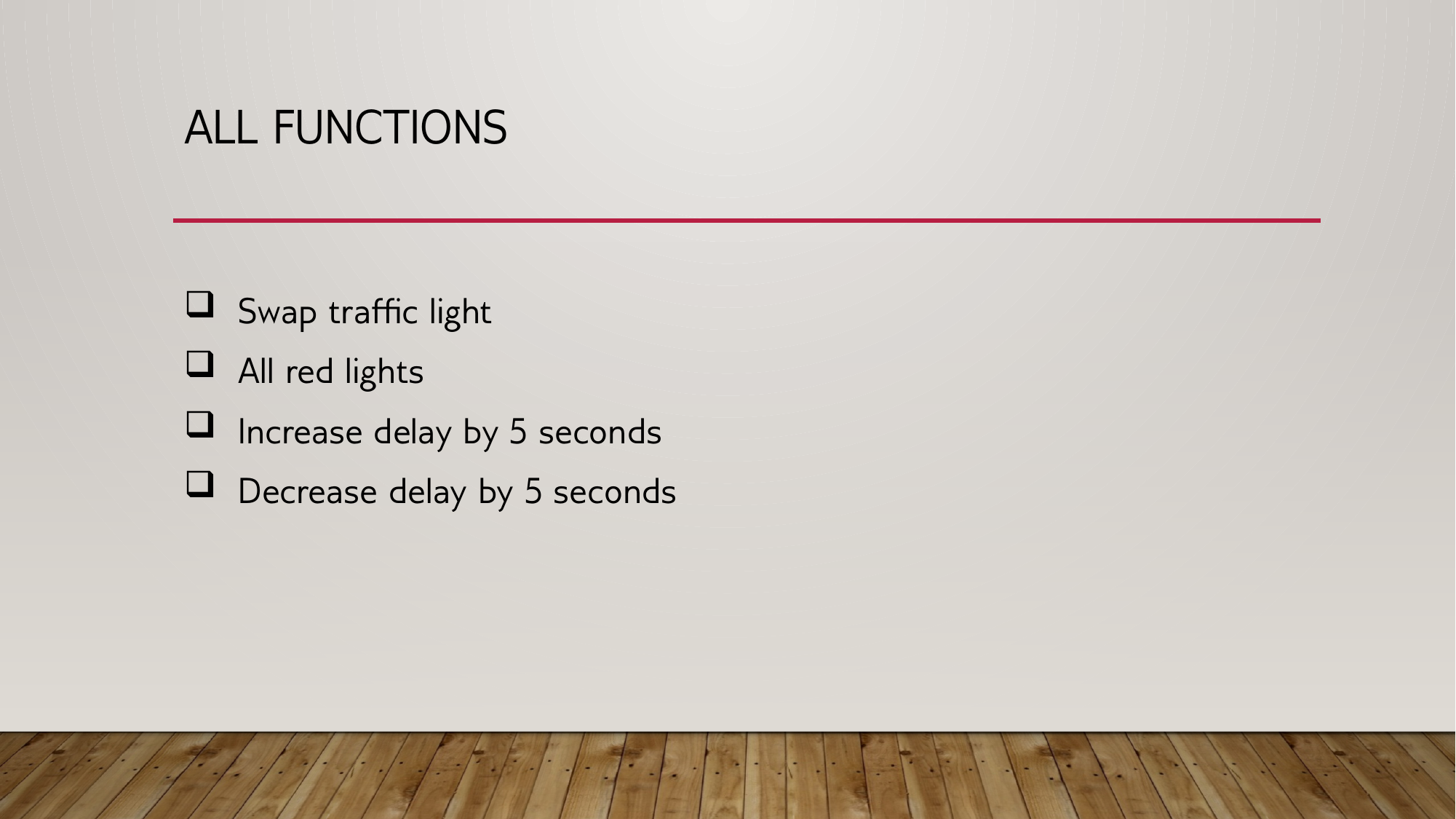

# ALL Functions
Swap traffic light
All red lights
Increase delay by 5 seconds
Decrease delay by 5 seconds